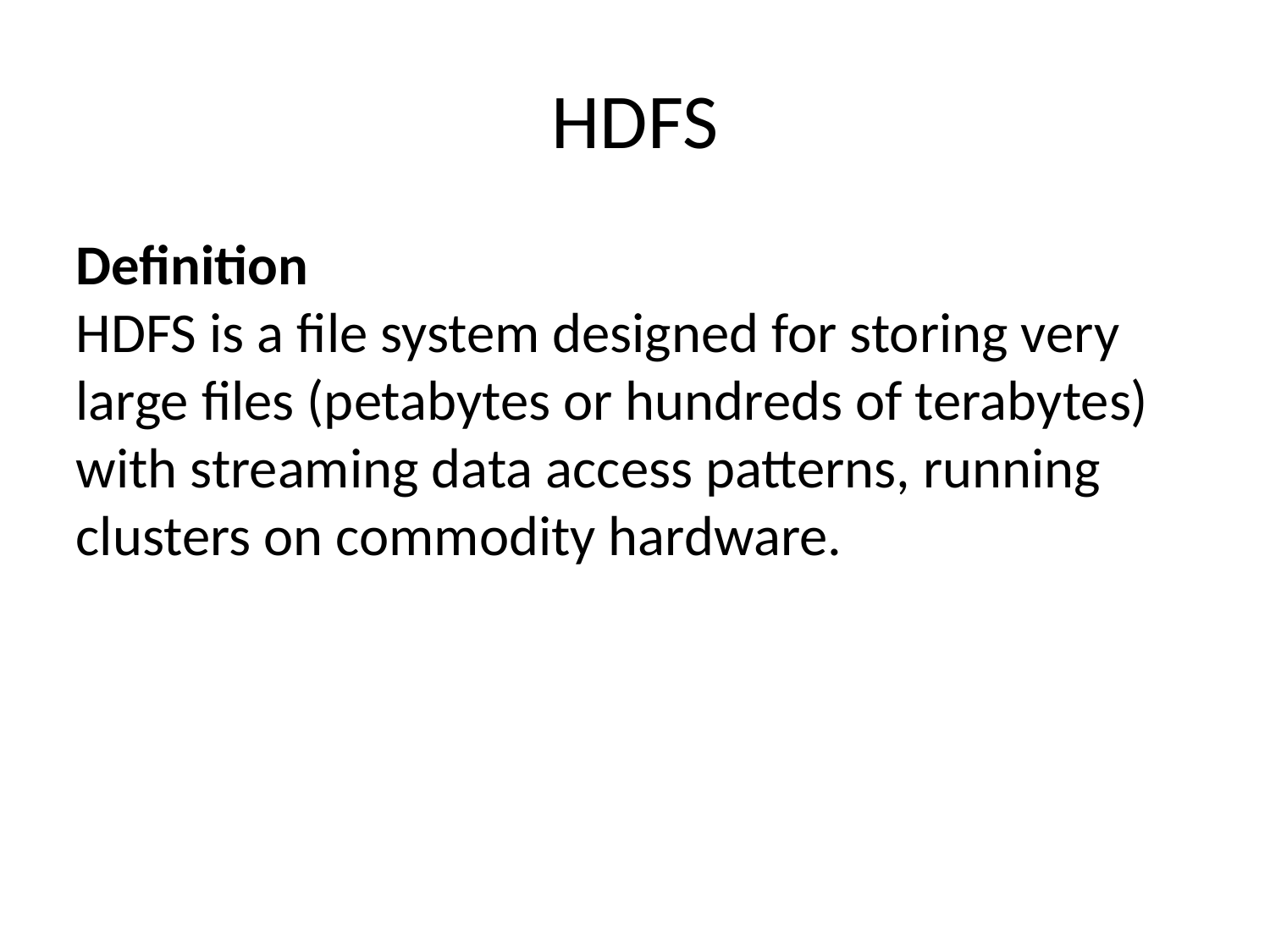

HDFS
Definition
HDFS is a file system designed for storing very large files (petabytes or hundreds of terabytes) with streaming data access patterns, running clusters on commodity hardware.